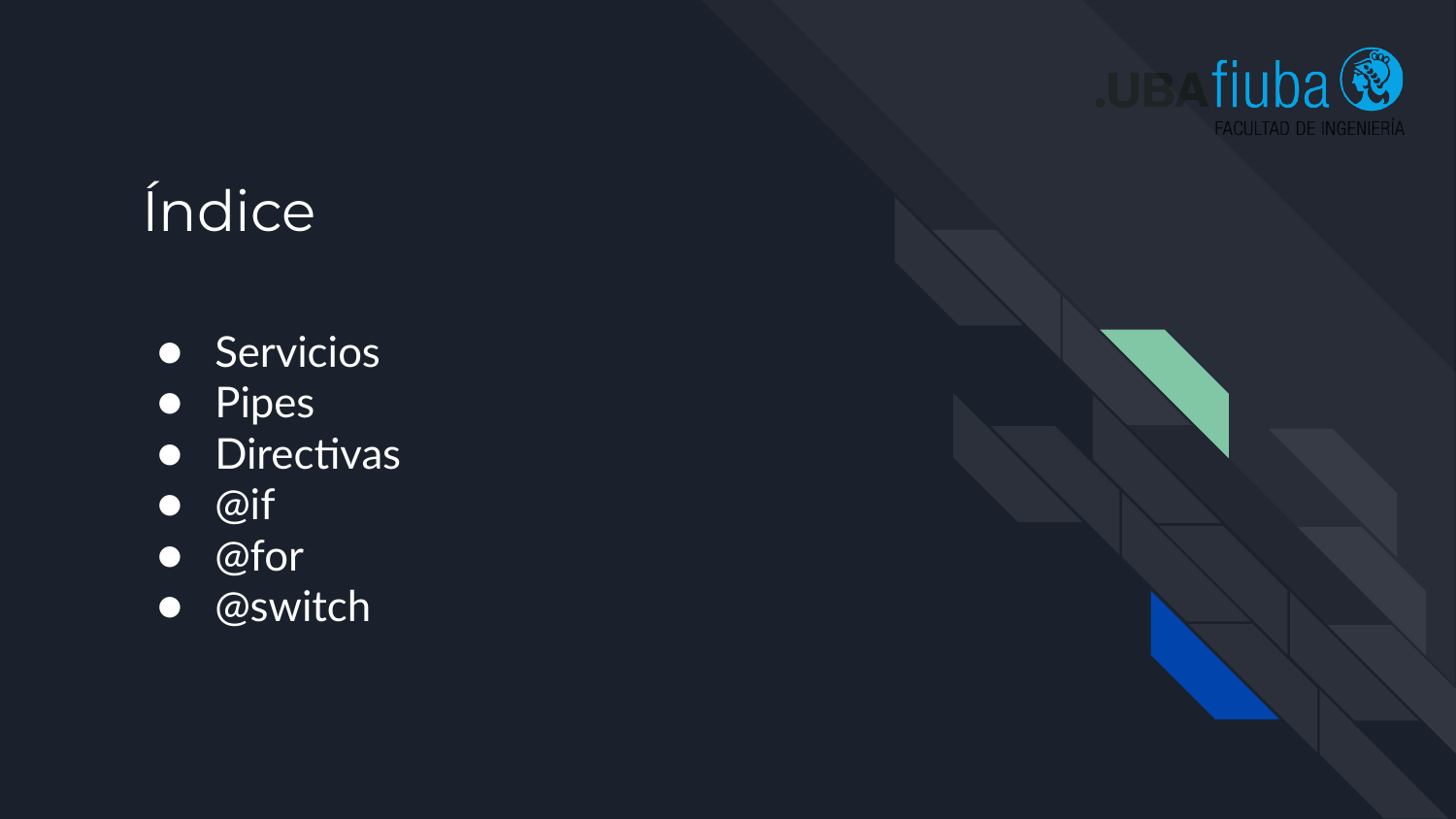

# Índice
Servicios
Pipes
Directivas
@if
@for
@switch